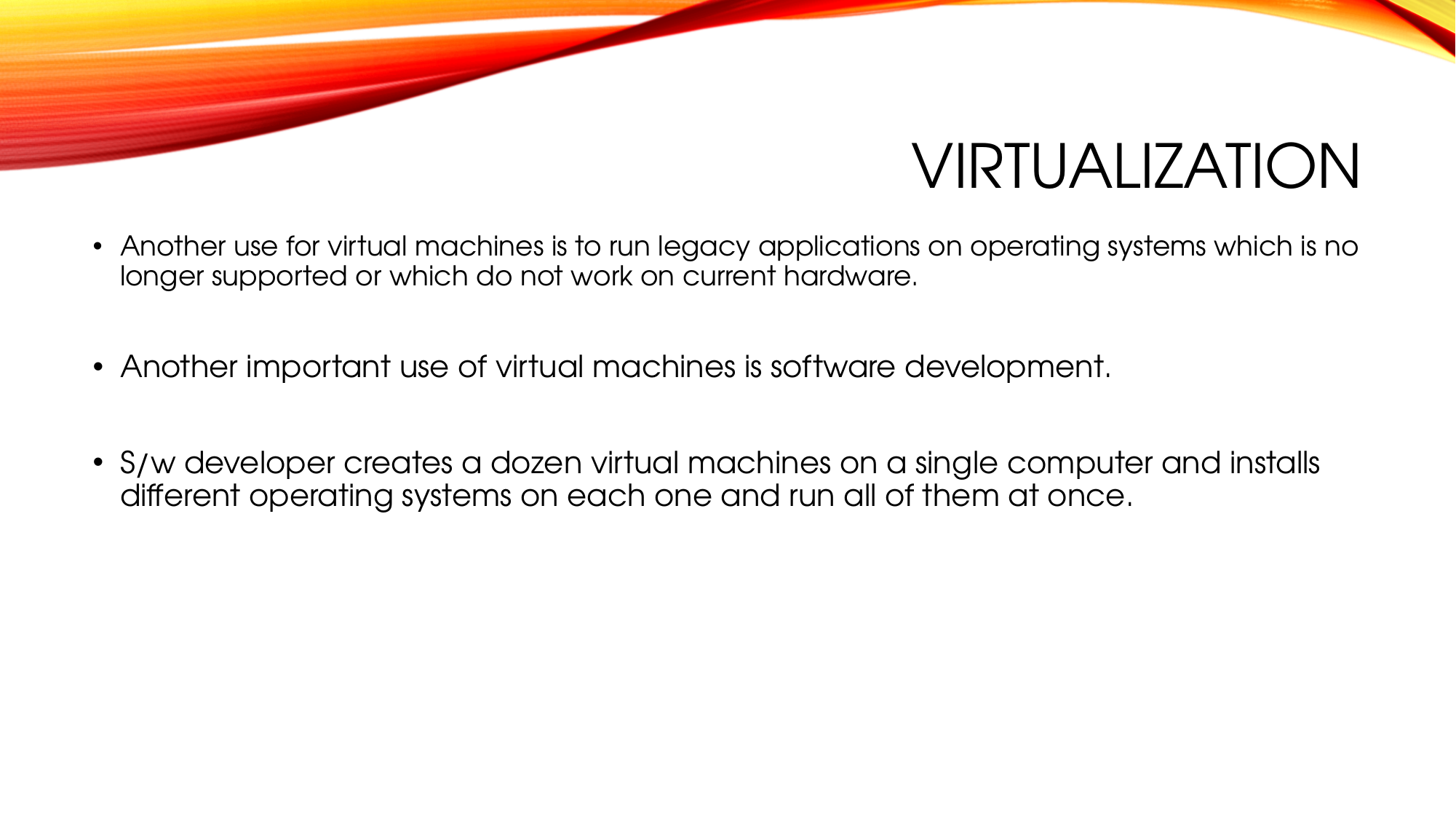

# VIRTUALIZATION
Another use for virtual machines is to run legacy applications on operating systems which is no longer supported or which do not work on current hardware.

Another important use of virtual machines is software development.

S/w developer creates a dozen virtual machines on a single computer and installs different operating systems on each one and run all of them at once.